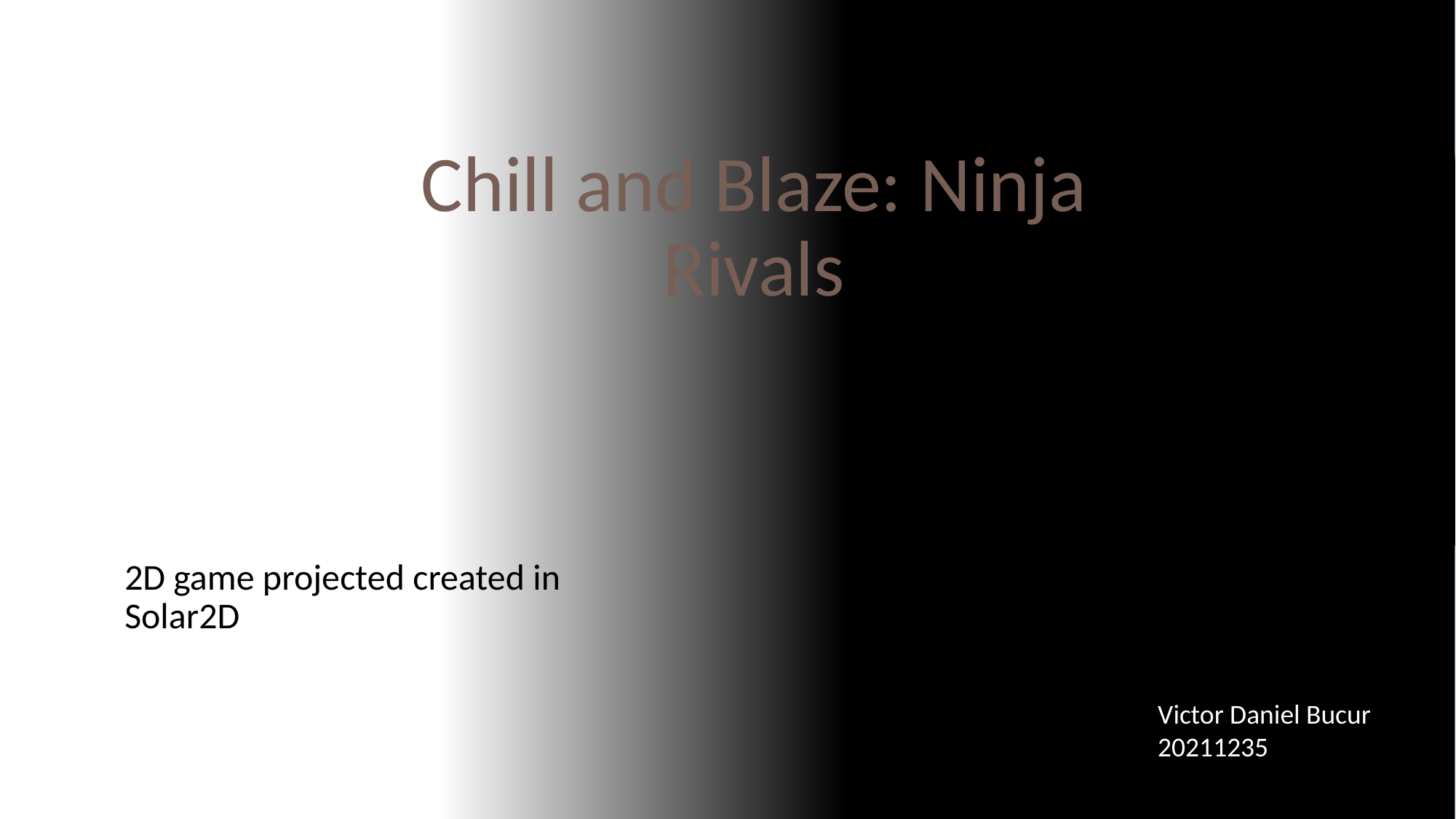

# Chill and Blaze: Ninja Rivals
2D game projected created in Solar2D
Victor Daniel Bucur
20211235